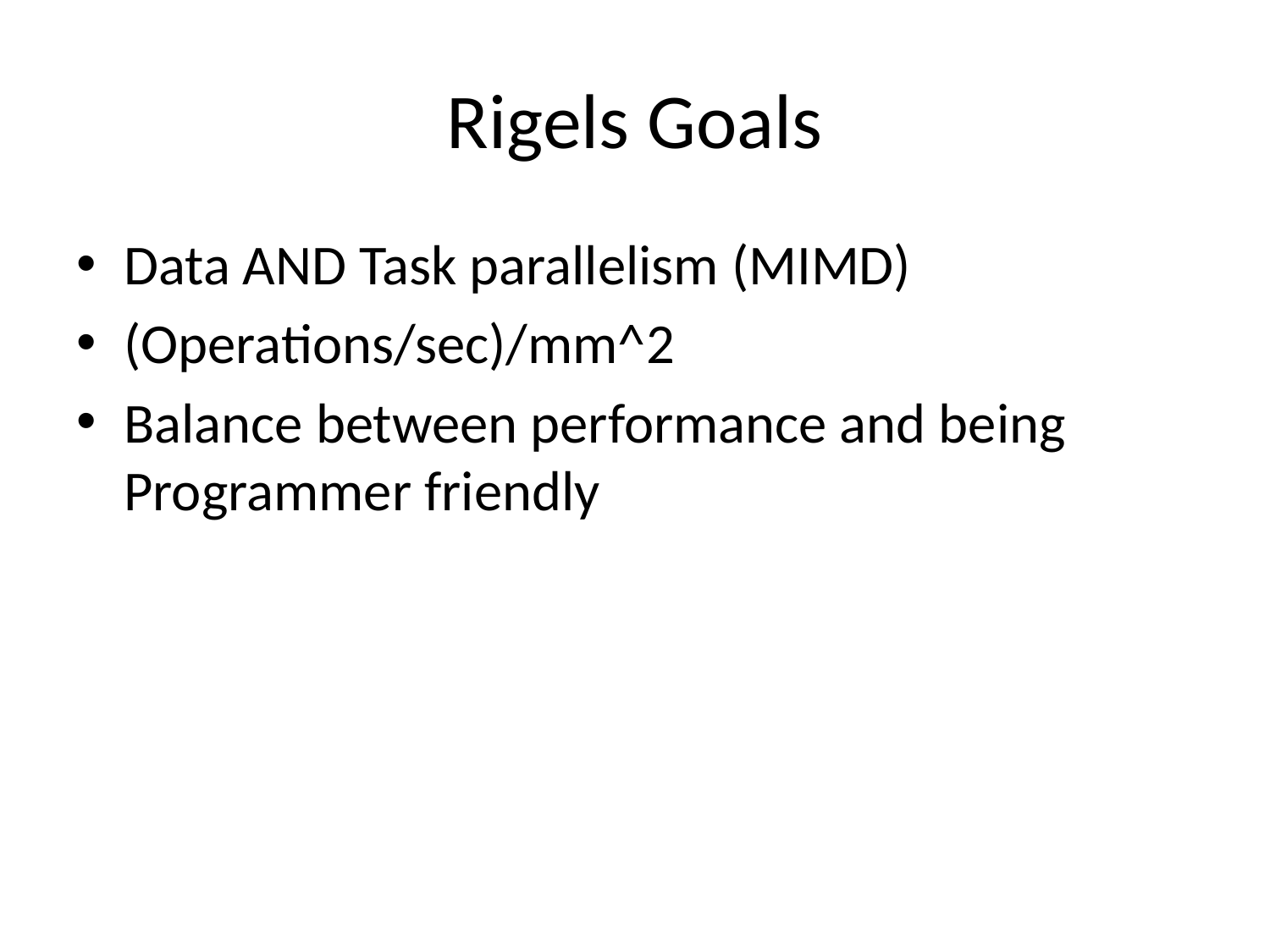

# Rigels Goals
Data AND Task parallelism (MIMD)
(Operations/sec)/mm^2
Balance between performance and being Programmer friendly